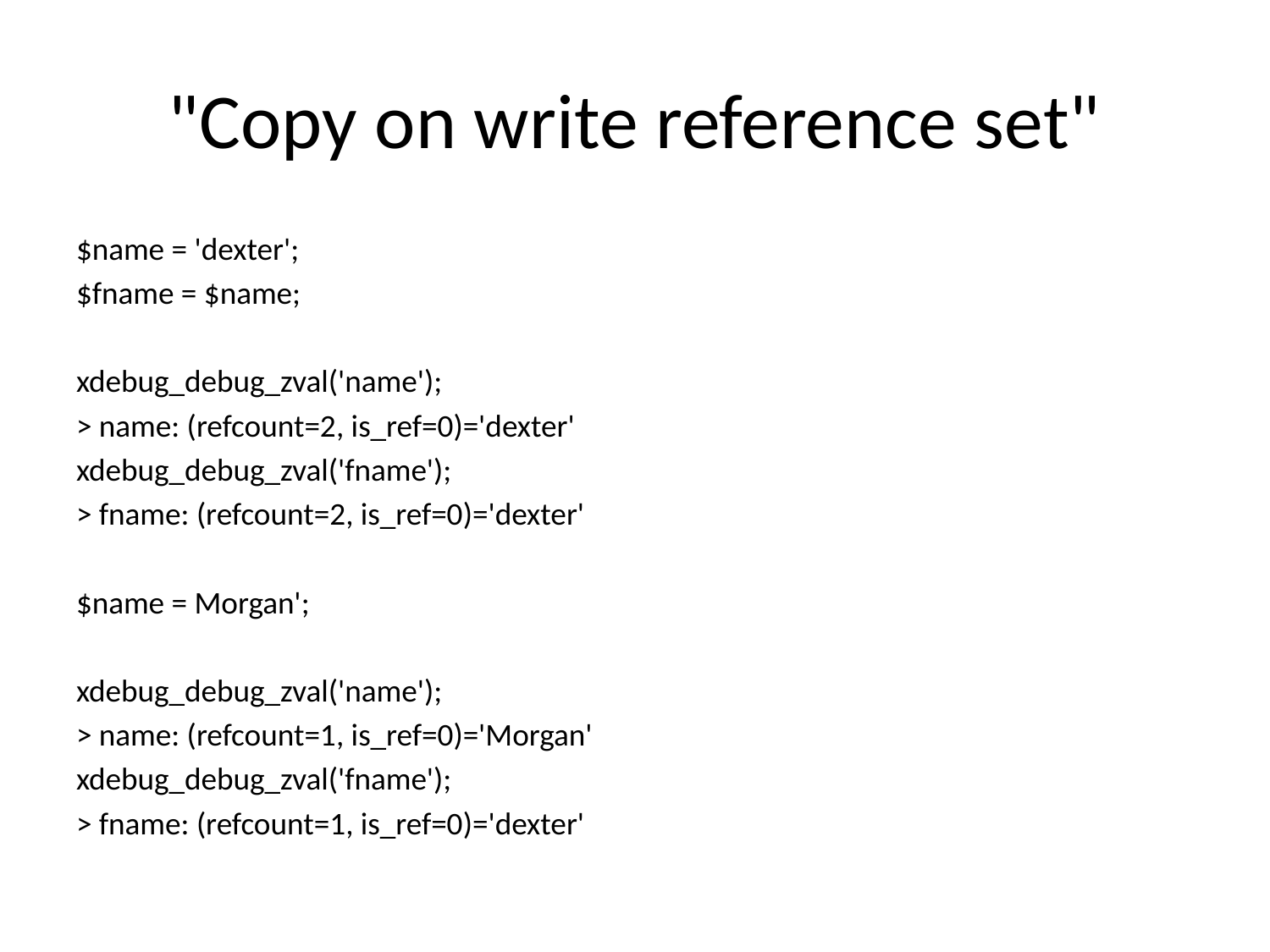

# "Copy on write reference set"
$name = 'dexter';
$fname = $name;

xdebug_debug_zval('name');
> name: (refcount=2, is_ref=0)='dexter'
xdebug_debug_zval('fname');
> fname: (refcount=2, is_ref=0)='dexter'

$name = Morgan';

xdebug_debug_zval('name');
> name: (refcount=1, is_ref=0)='Morgan'
xdebug_debug_zval('fname');
> fname: (refcount=1, is_ref=0)='dexter'